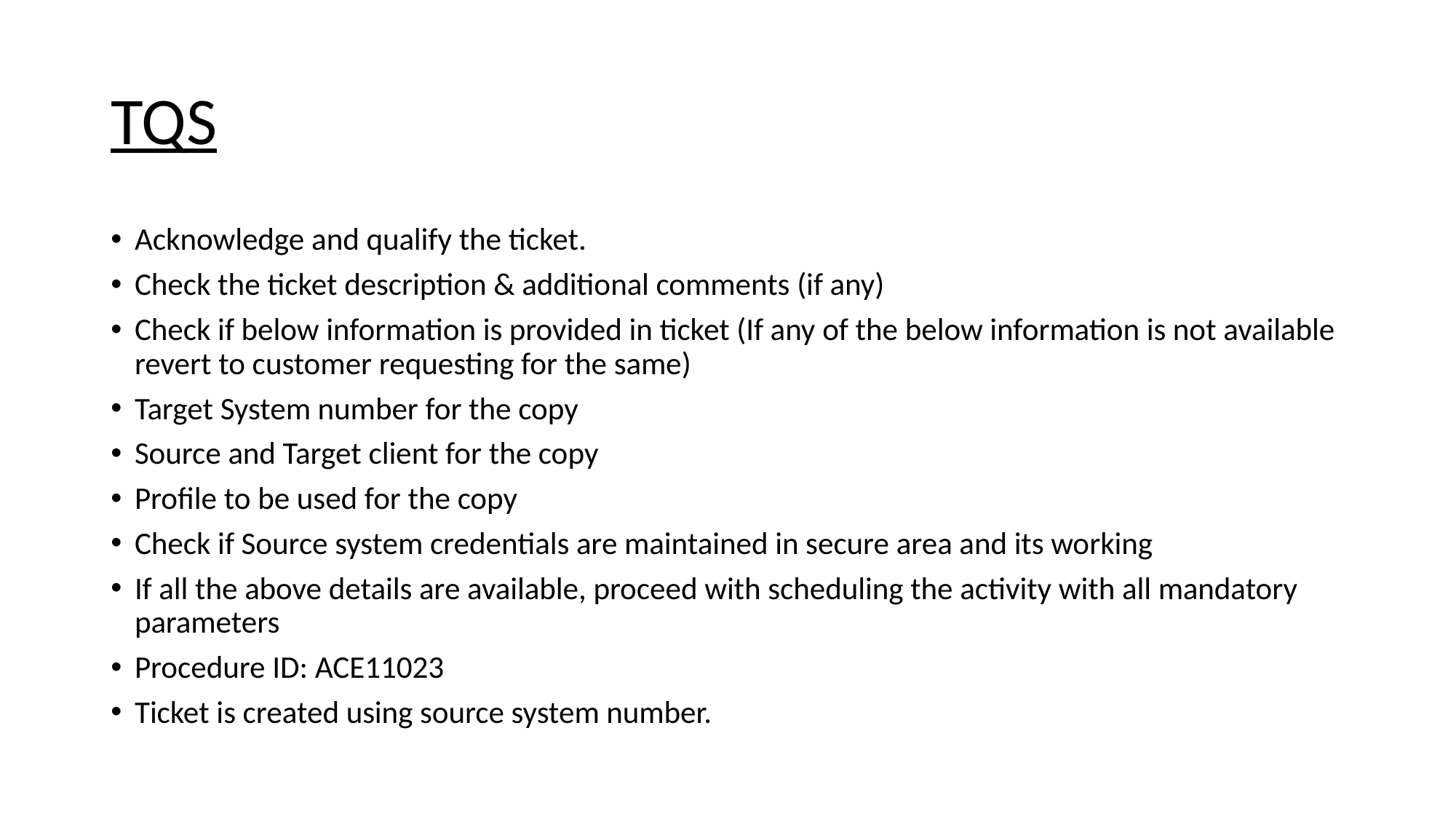

# TQS
Acknowledge and qualify the ticket.
Check the ticket description & additional comments (if any)
Check if below information is provided in ticket (If any of the below information is not available revert to customer requesting for the same)
Target System number for the copy
Source and Target client for the copy
Profile to be used for the copy
Check if Source system credentials are maintained in secure area and its working
If all the above details are available, proceed with scheduling the activity with all mandatory parameters
Procedure ID: ACE11023
Ticket is created using source system number.